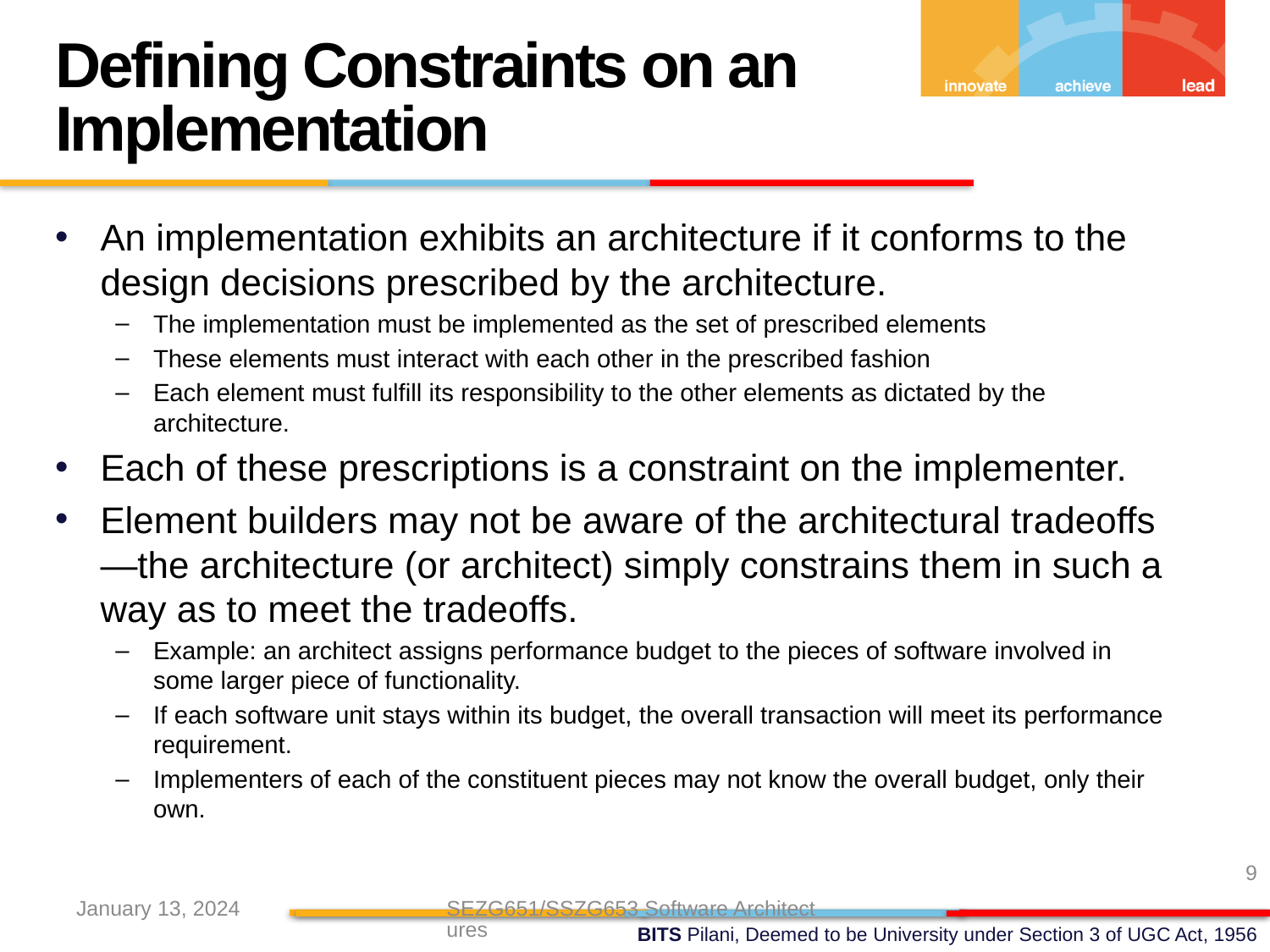

Defining Constraints on an Implementation
An implementation exhibits an architecture if it conforms to the design decisions prescribed by the architecture.
The implementation must be implemented as the set of prescribed elements
These elements must interact with each other in the prescribed fashion
Each element must fulfill its responsibility to the other elements as dictated by the architecture.
Each of these prescriptions is a constraint on the implementer.
Element builders may not be aware of the architectural tradeoffs—the architecture (or architect) simply constrains them in such a way as to meet the tradeoffs.
Example: an architect assigns performance budget to the pieces of software involved in some larger piece of functionality.
If each software unit stays within its budget, the overall transaction will meet its performance requirement.
Implementers of each of the constituent pieces may not know the overall budget, only their own.
9
January 13, 2024
SEZG651/SSZG653 Software Architectures